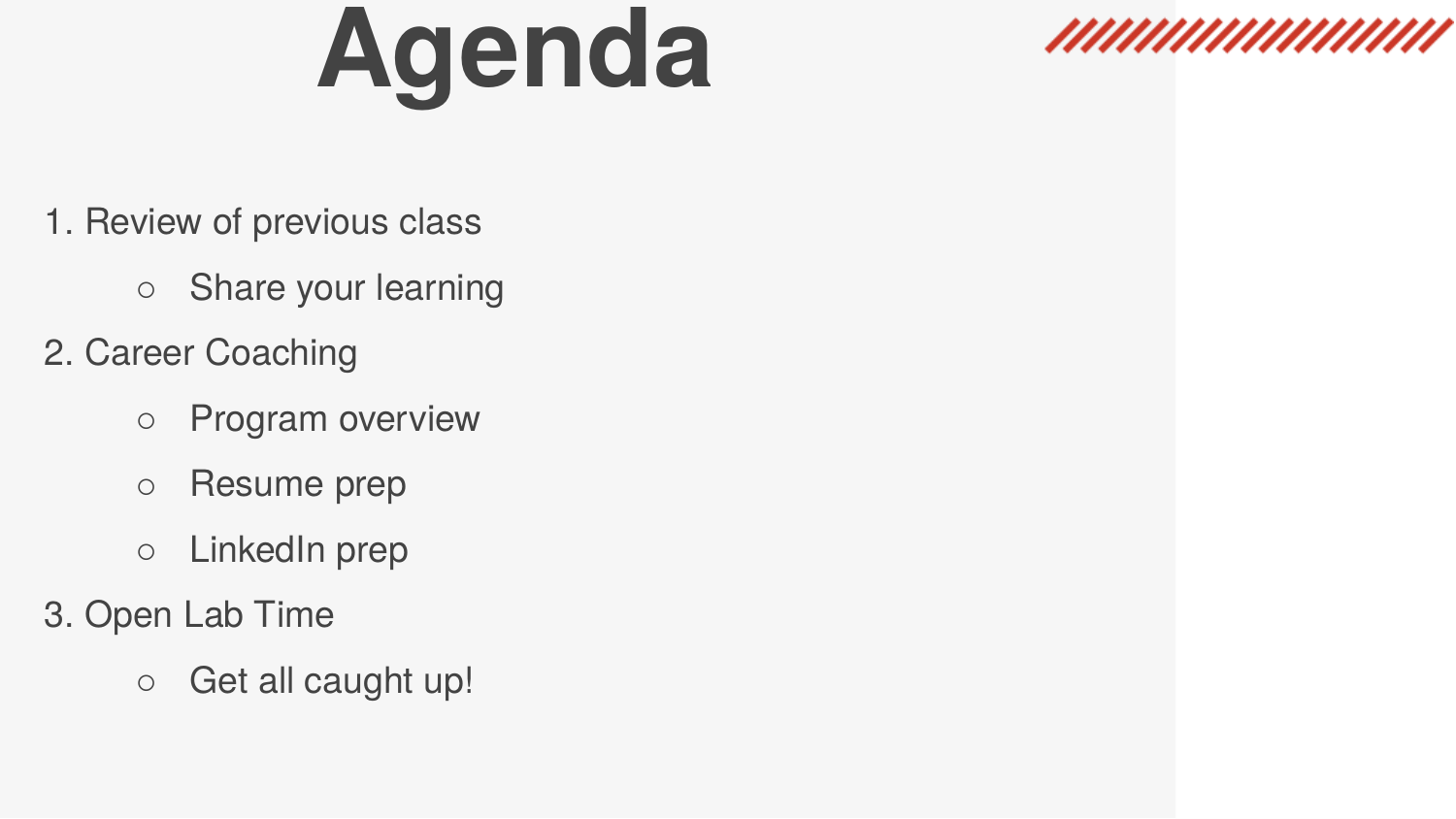

Agenda
Review of previous class
Share your learning
Career Coaching
Program overview
Resume prep
LinkedIn prep
Open Lab Time
Get all caught up!